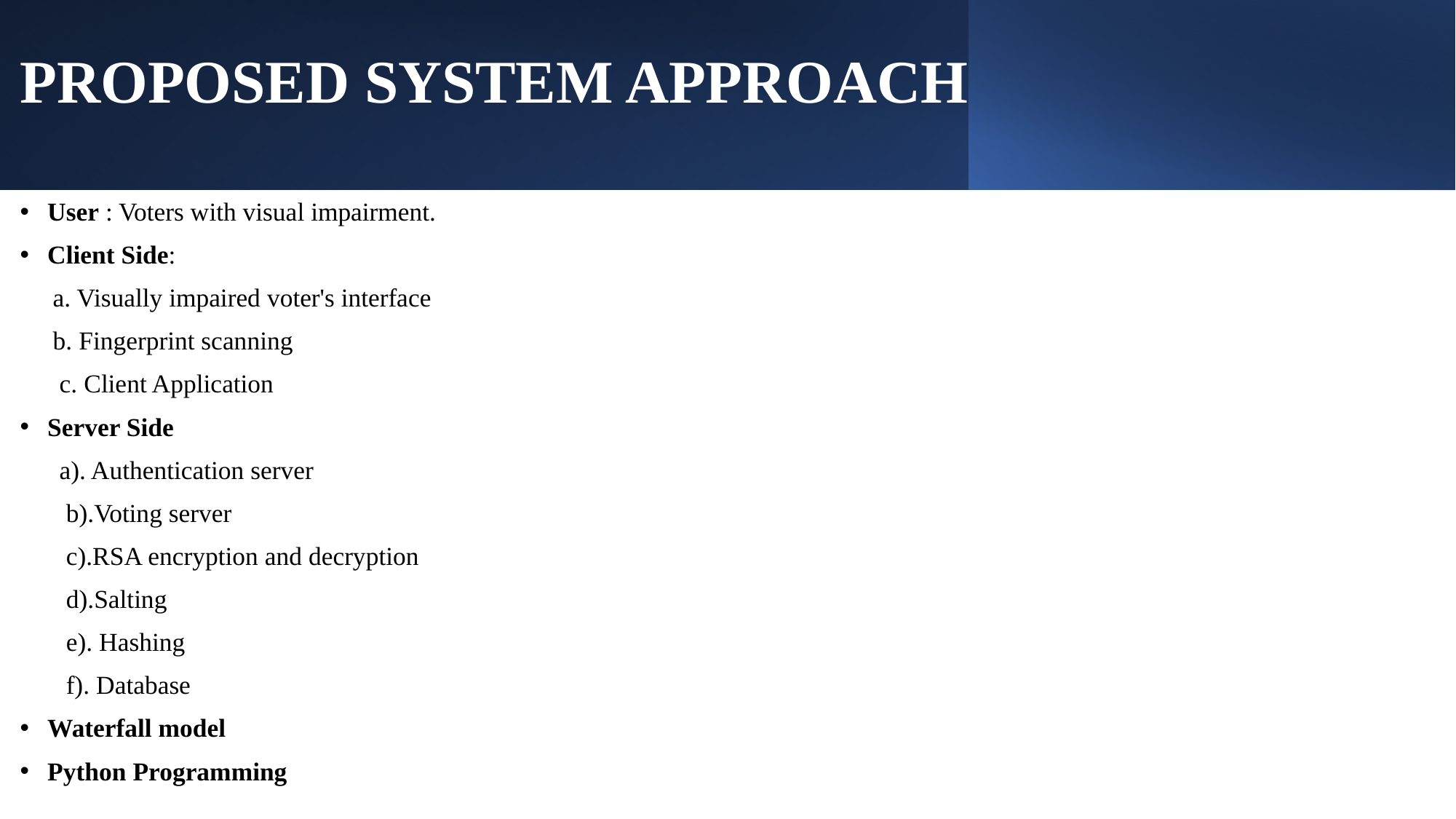

# PROPOSED SYSTEM APPROACH
User : Voters with visual impairment.
Client Side:
     a. Visually impaired voter's interface
     b. Fingerprint scanning
      c. Client Application
Server Side
      a). Authentication server
       b).Voting server
       c).RSA encryption and decryption
       d).Salting
       e). Hashing
       f). Database
Waterfall model
Python Programming